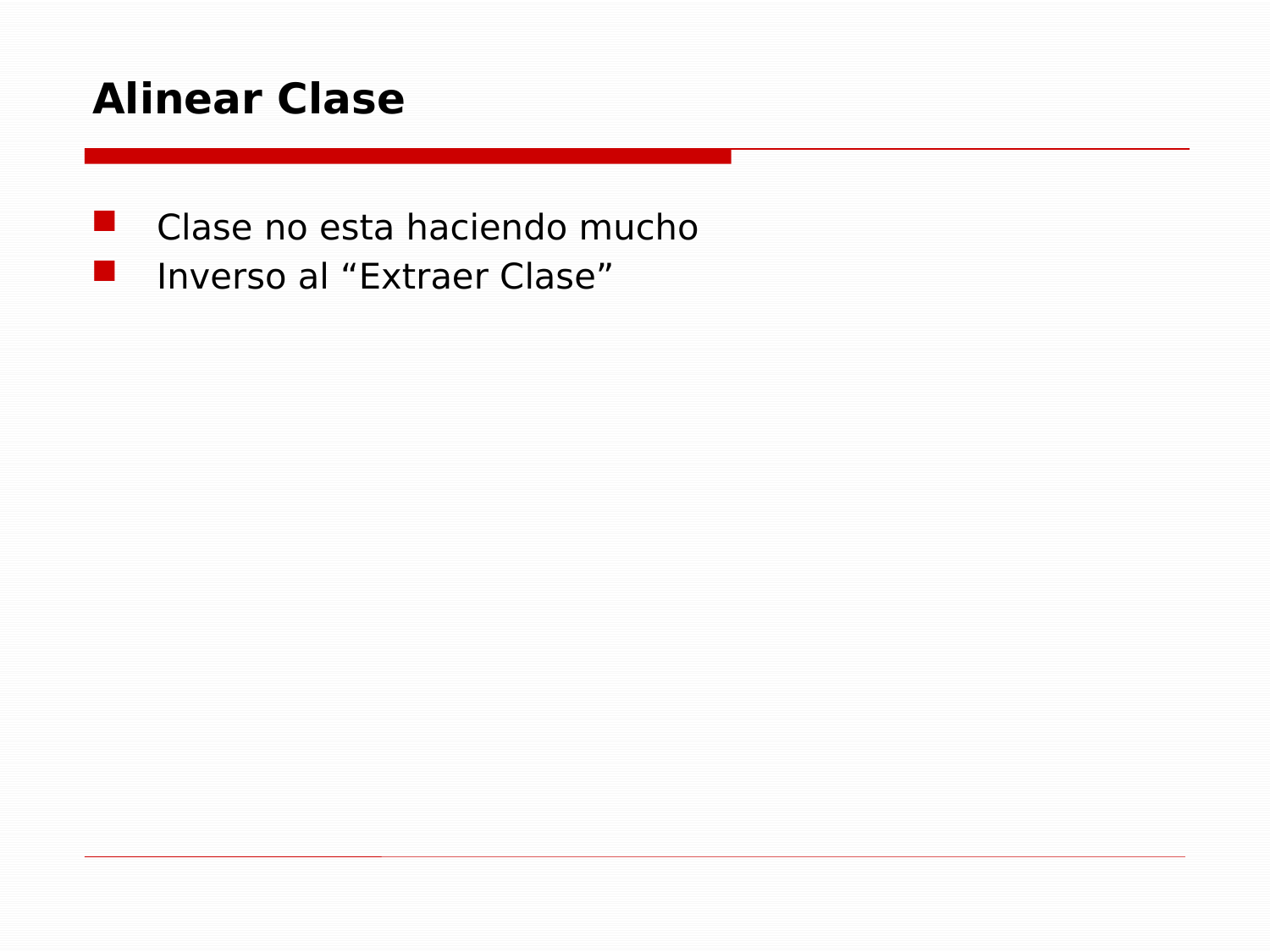

# Alinear Clase
Clase no esta haciendo mucho
Inverso al “Extraer Clase”